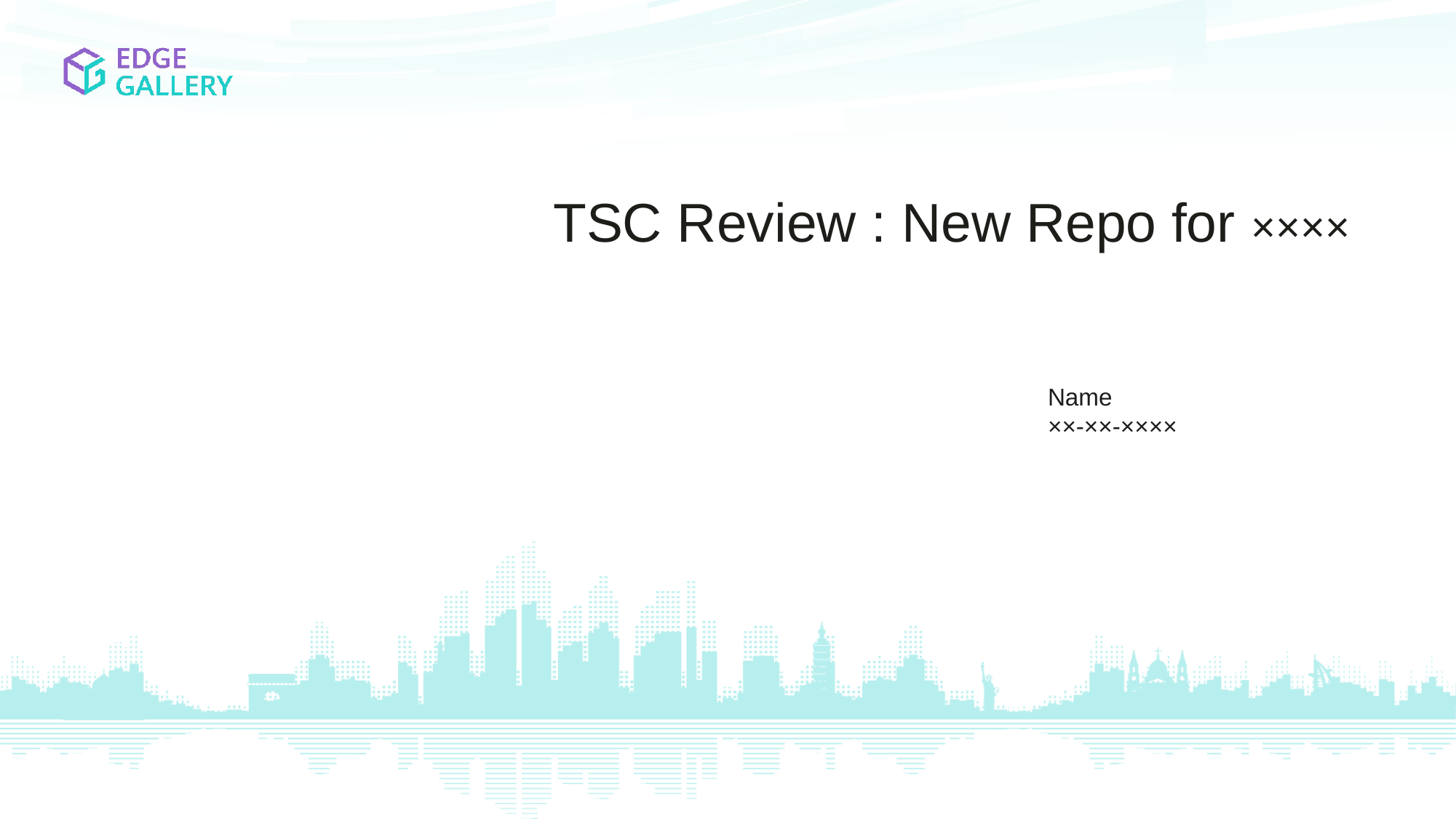

TSC Review : New Repo for ××××
Name
××-××-××××